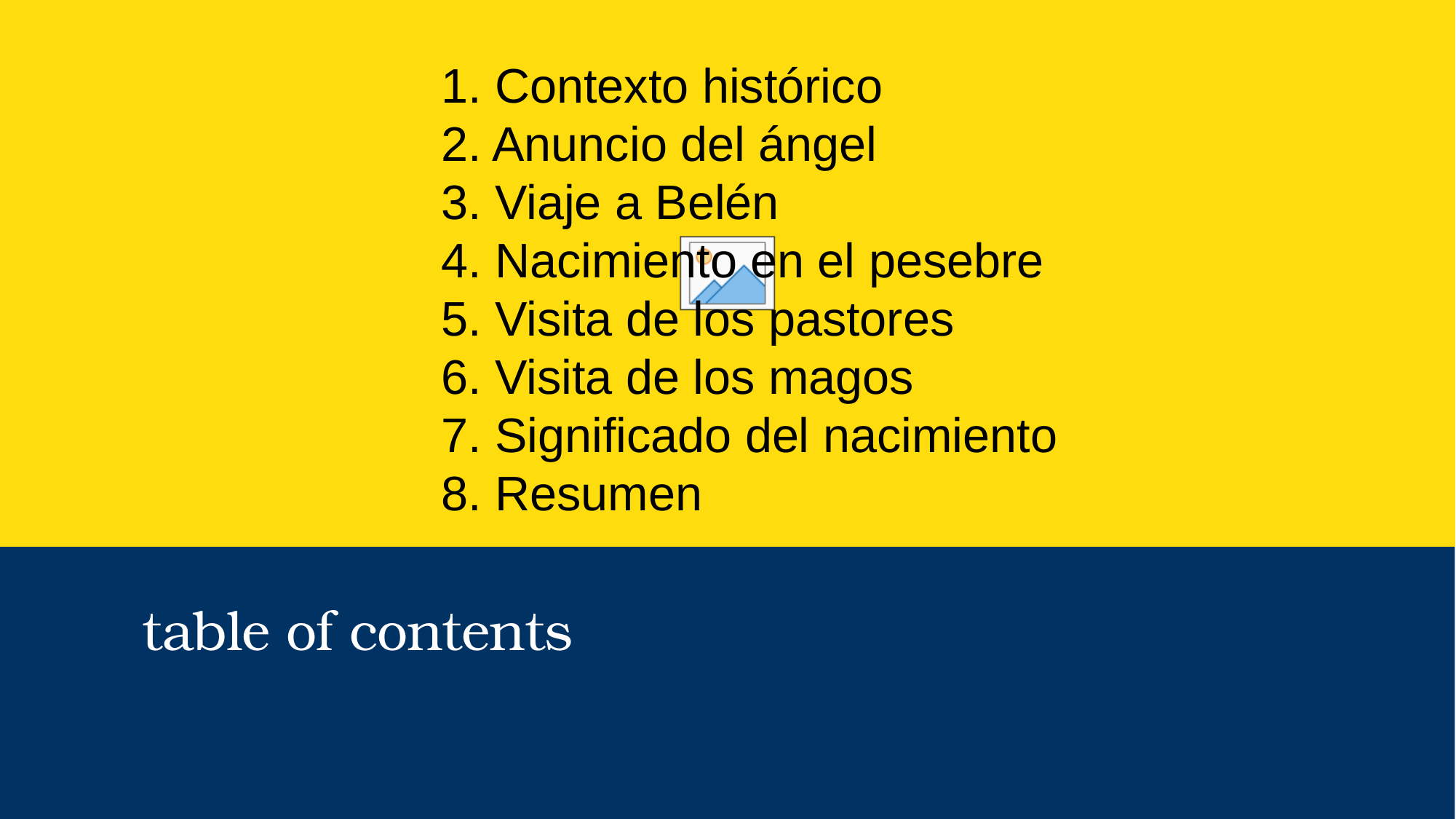

1. Contexto histórico
2. Anuncio del ángel
3. Viaje a Belén
4. Nacimiento en el pesebre
5. Visita de los pastores
6. Visita de los magos
7. Significado del nacimiento
8. Resumen
# table of contents